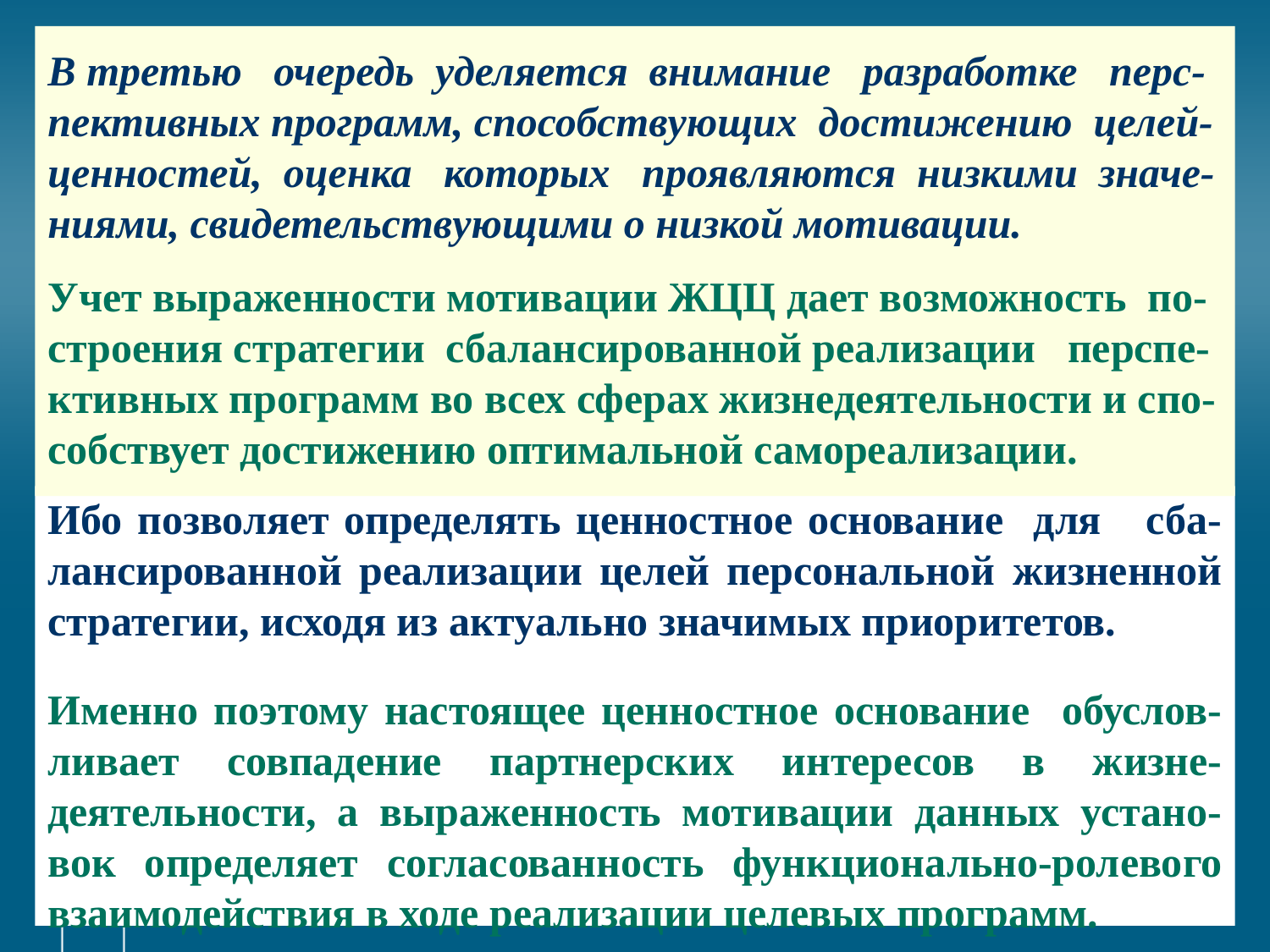

# В третью   очередь  уделяется  внимание   разработке   перс-пективных программ, способствующих  достижению  целей-ценно­стей,  оценка   которых   проявляются  низкими  значе-ниями, свидетельствующими о низкой мотивации. Учет выраженности мотивации ЖЦЦ дает возможность  по-строения стратегии  сбалансированной реализации   перспе-ктивных программ во всех сферах жизнедеятельности и спо-собствует достижению оптимальной самореализации.
Ибо позволяет определять ценностное основание  для   сба-лансированной реализации целей персональной жизненной стратегии, исходя из актуально значимых приоритетов.
Именно поэтому настоящее ценностное основание  обуслов-ливает совпадение партнерских интересов в жизне-деятельности, а выраженность мотивации данных устано-вок определяет согласованность функционально-ролевого взаимодействия в ходе реализации целевых программ.